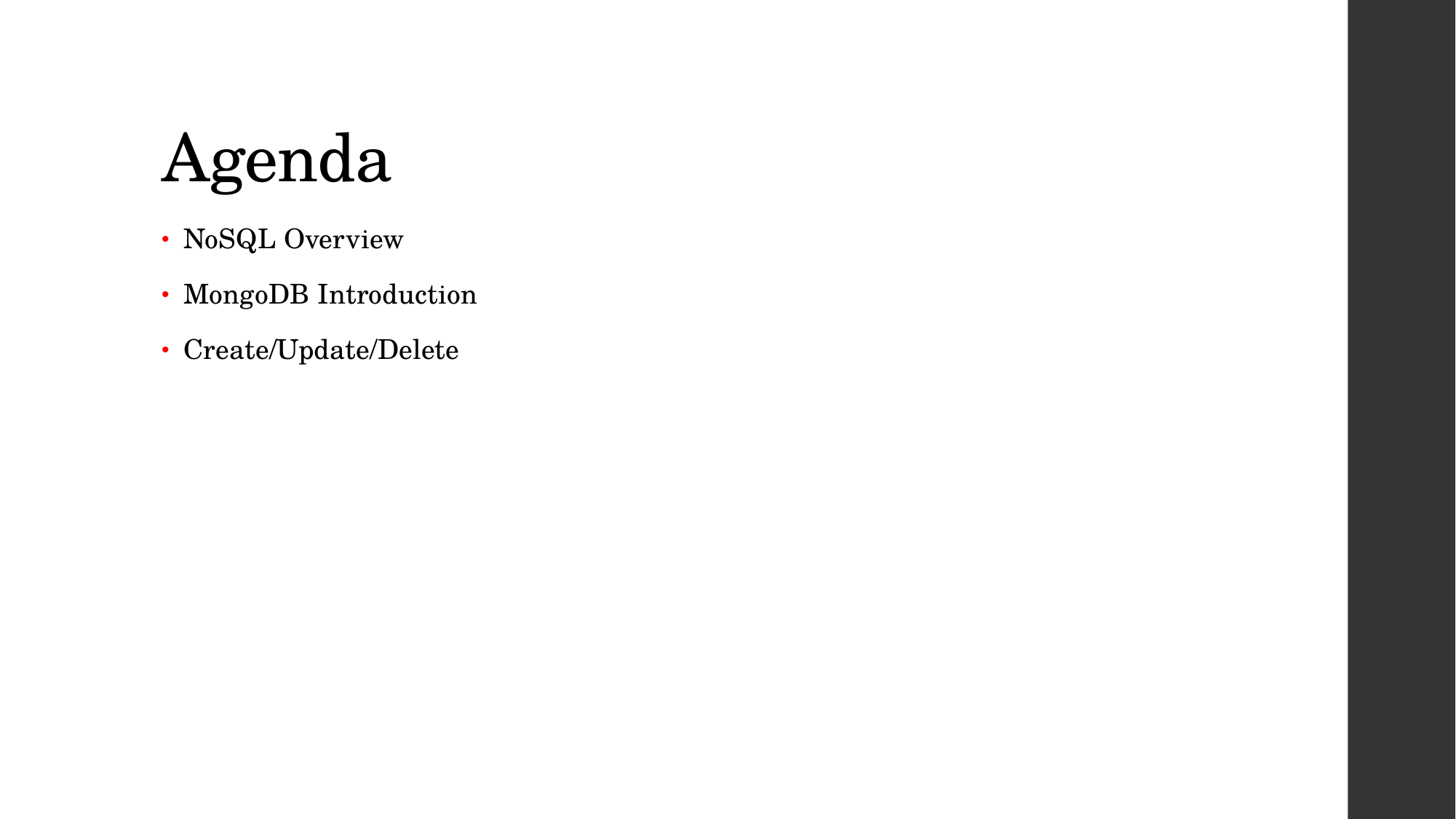

# Agenda
NoSQL Overview
MongoDB Introduction
Create/Update/Delete